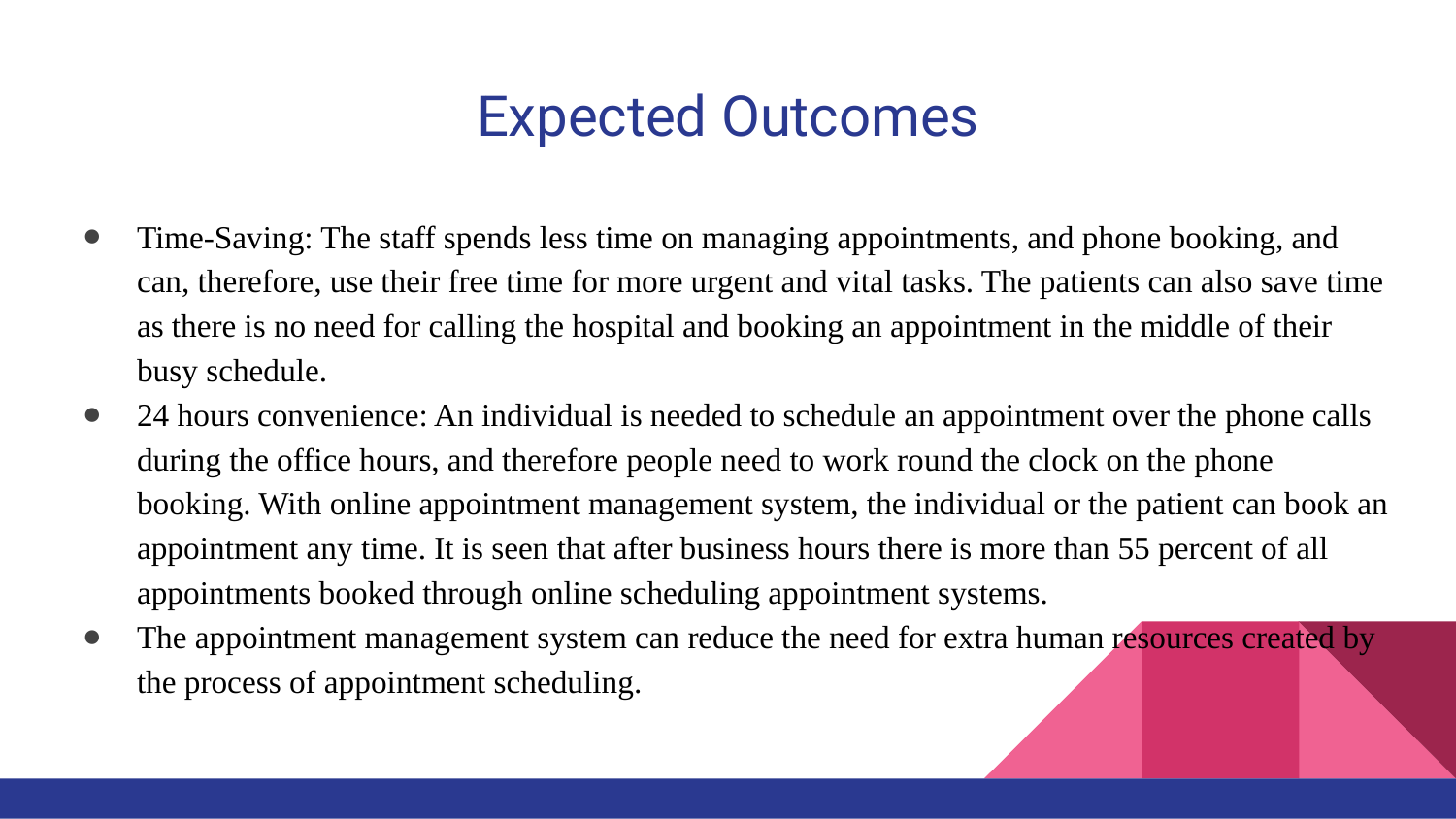

# Expected Outcomes
Time-Saving: The staff spends less time on managing appointments, and phone booking, and can, therefore, use their free time for more urgent and vital tasks. The patients can also save time as there is no need for calling the hospital and booking an appointment in the middle of their busy schedule.
24 hours convenience: An individual is needed to schedule an appointment over the phone calls during the office hours, and therefore people need to work round the clock on the phone booking. With online appointment management system, the individual or the patient can book an appointment any time. It is seen that after business hours there is more than 55 percent of all appointments booked through online scheduling appointment systems.
The appointment management system can reduce the need for extra human resources created by the process of appointment scheduling.